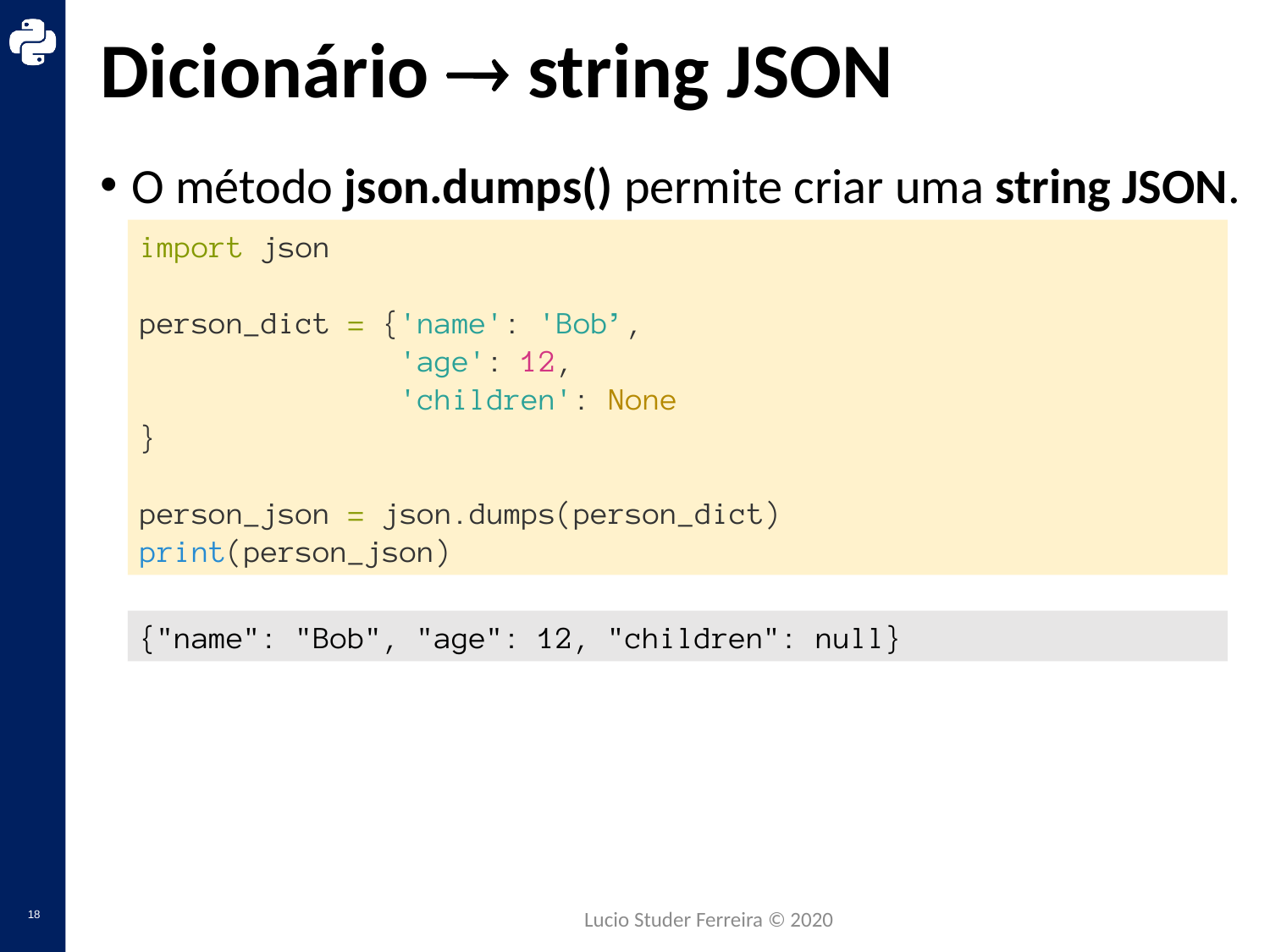

# Dicionário → string JSON
O método json.dumps() permite criar uma string JSON.
import json
person_dict = {'name': 'Bob’,
               'age': 12,
               'children': None
}

person_json = json.dumps(person_dict)
print(person_json)
{"name": "Bob", "age": 12, "children": null}